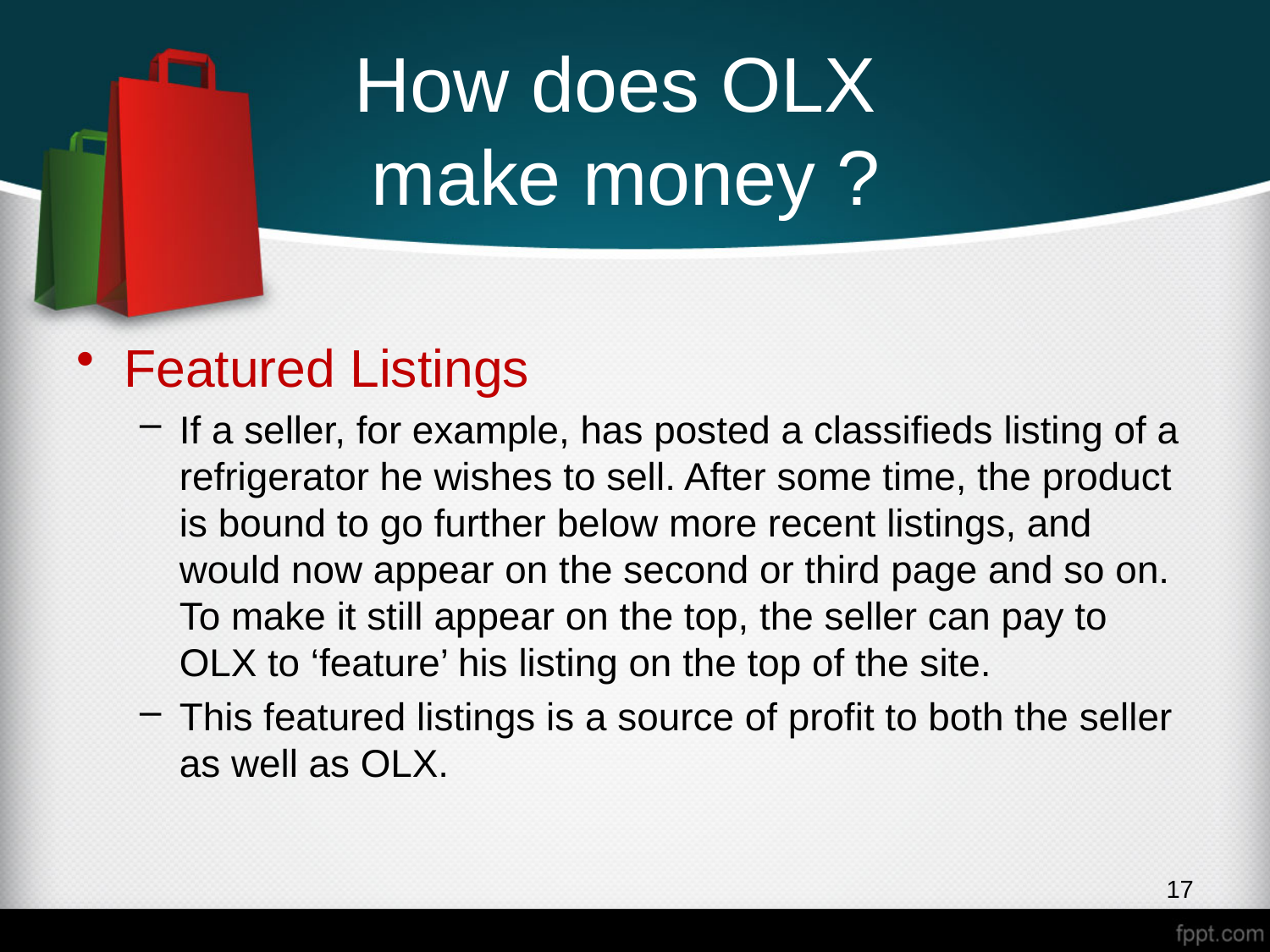

# How does OLX make money ?
Featured Listings
If a seller, for example, has posted a classifieds listing of a refrigerator he wishes to sell. After some time, the product is bound to go further below more recent listings, and would now appear on the second or third page and so on. To make it still appear on the top, the seller can pay to OLX to ‘feature’ his listing on the top of the site.
This featured listings is a source of profit to both the seller as well as OLX.
17